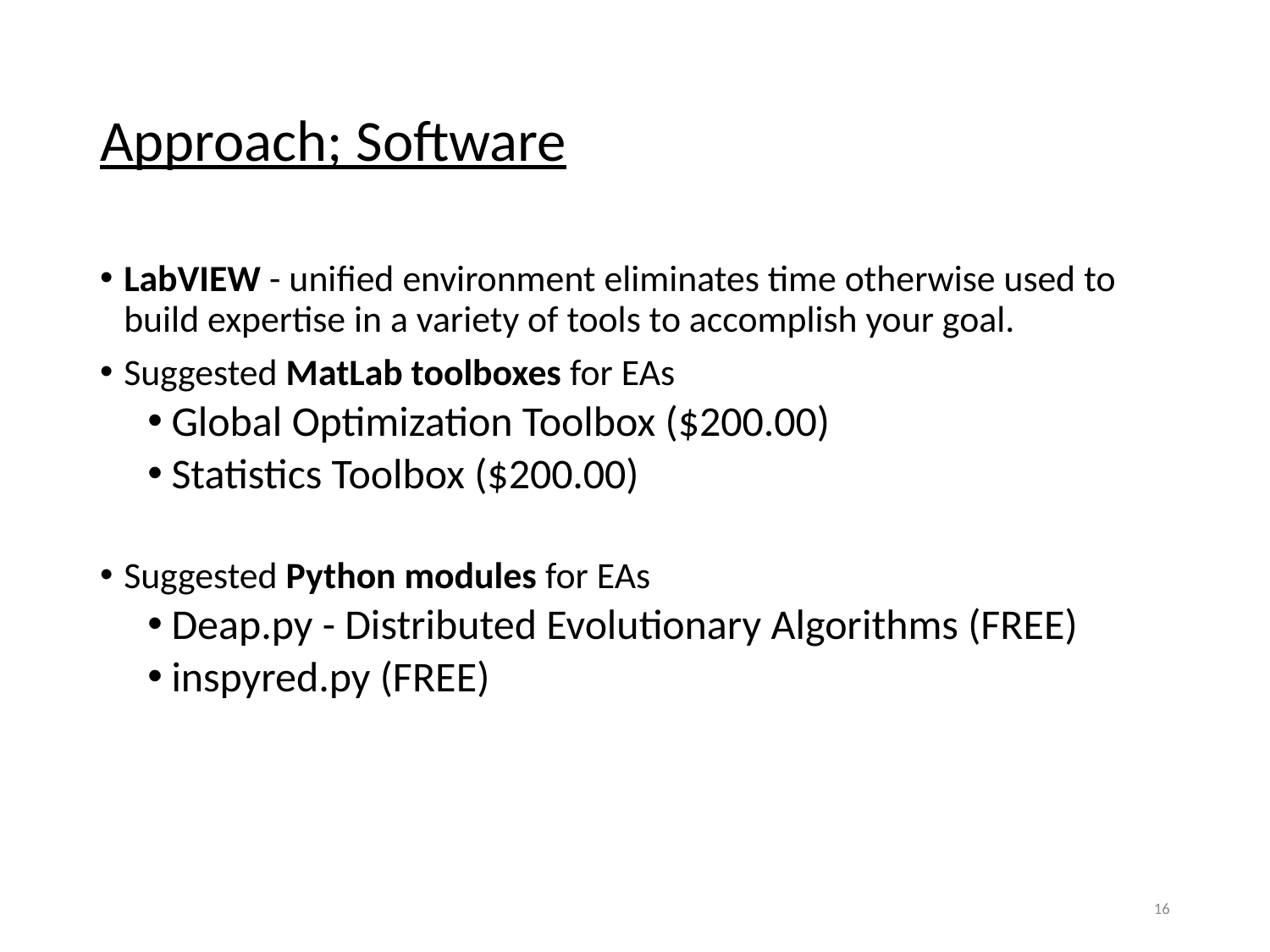

# Approach; Software
LabVIEW - unified environment eliminates time otherwise used to build expertise in a variety of tools to accomplish your goal.
Suggested MatLab toolboxes for EAs
Global Optimization Toolbox ($200.00)
Statistics Toolbox ($200.00)
Suggested Python modules for EAs
Deap.py - Distributed Evolutionary Algorithms (FREE)
inspyred.py (FREE)
16